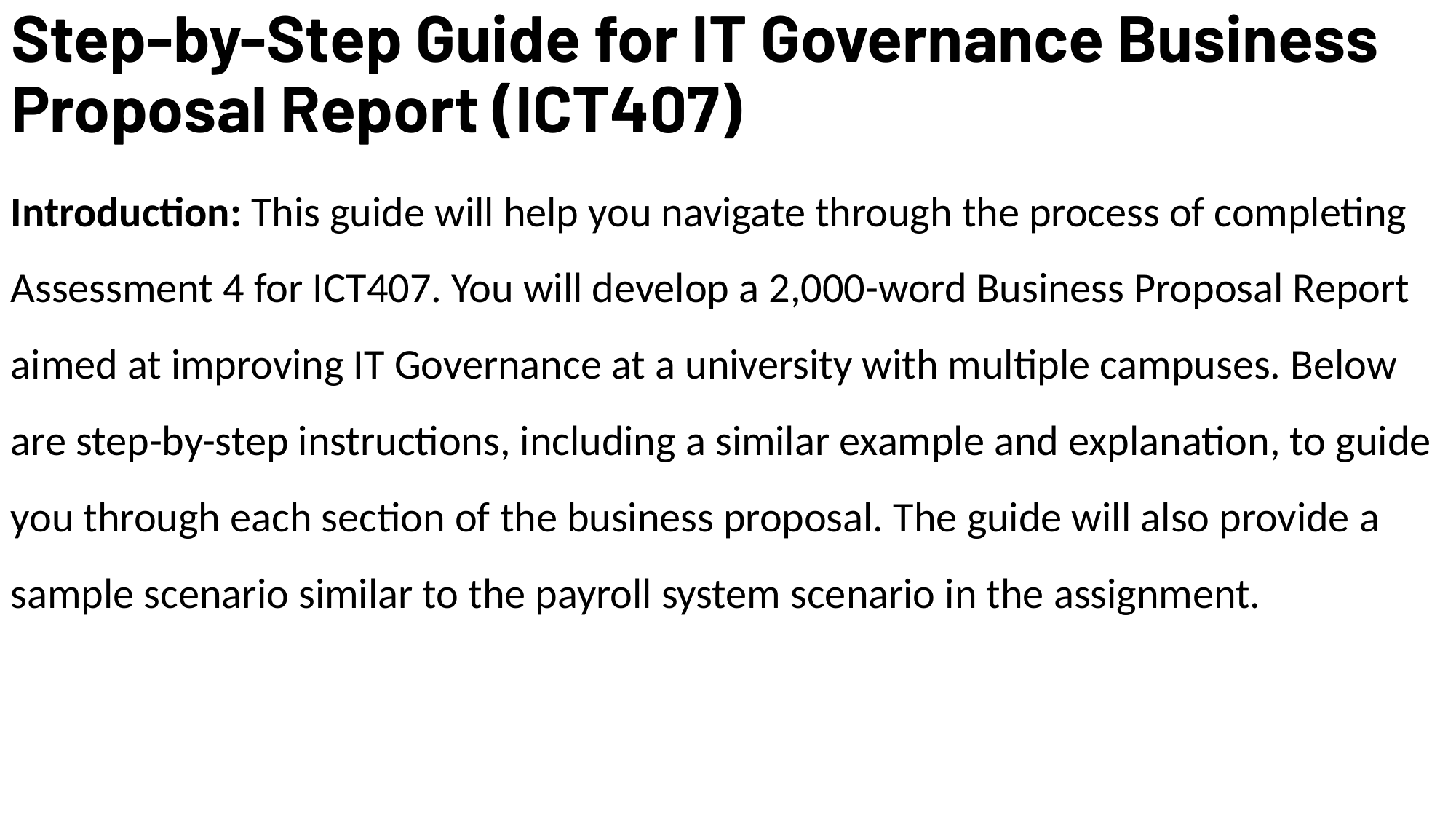

# Step-by-Step Guide for IT Governance Business Proposal Report (ICT407)
Introduction: This guide will help you navigate through the process of completing Assessment 4 for ICT407. You will develop a 2,000-word Business Proposal Report aimed at improving IT Governance at a university with multiple campuses. Below are step-by-step instructions, including a similar example and explanation, to guide you through each section of the business proposal. The guide will also provide a sample scenario similar to the payroll system scenario in the assignment.